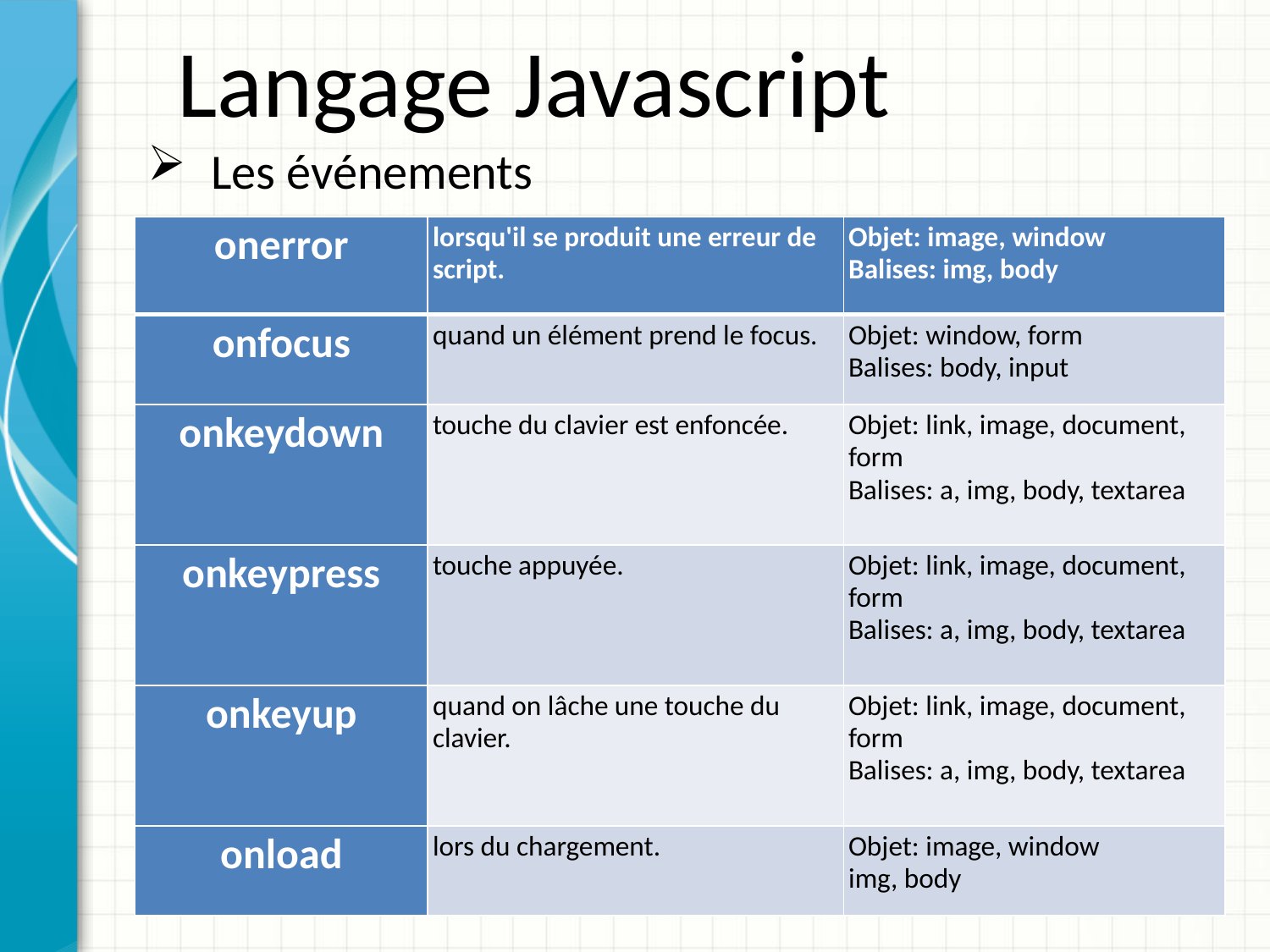

Langage Javascript
Les événements
| onerror | lorsqu'il se produit une erreur de script. | Objet: image, window Balises: img, body |
| --- | --- | --- |
| onfocus | quand un élément prend le focus. | Objet: window, form Balises: body, input |
| onkeydown | touche du clavier est enfoncée. | Objet: link, image, document, form Balises: a, img, body, textarea |
| onkeypress | touche appuyée. | Objet: link, image, document, form Balises: a, img, body, textarea |
| onkeyup | quand on lâche une touche du clavier. | Objet: link, image, document, form Balises: a, img, body, textarea |
| onload | lors du chargement. | Objet: image, window img, body |